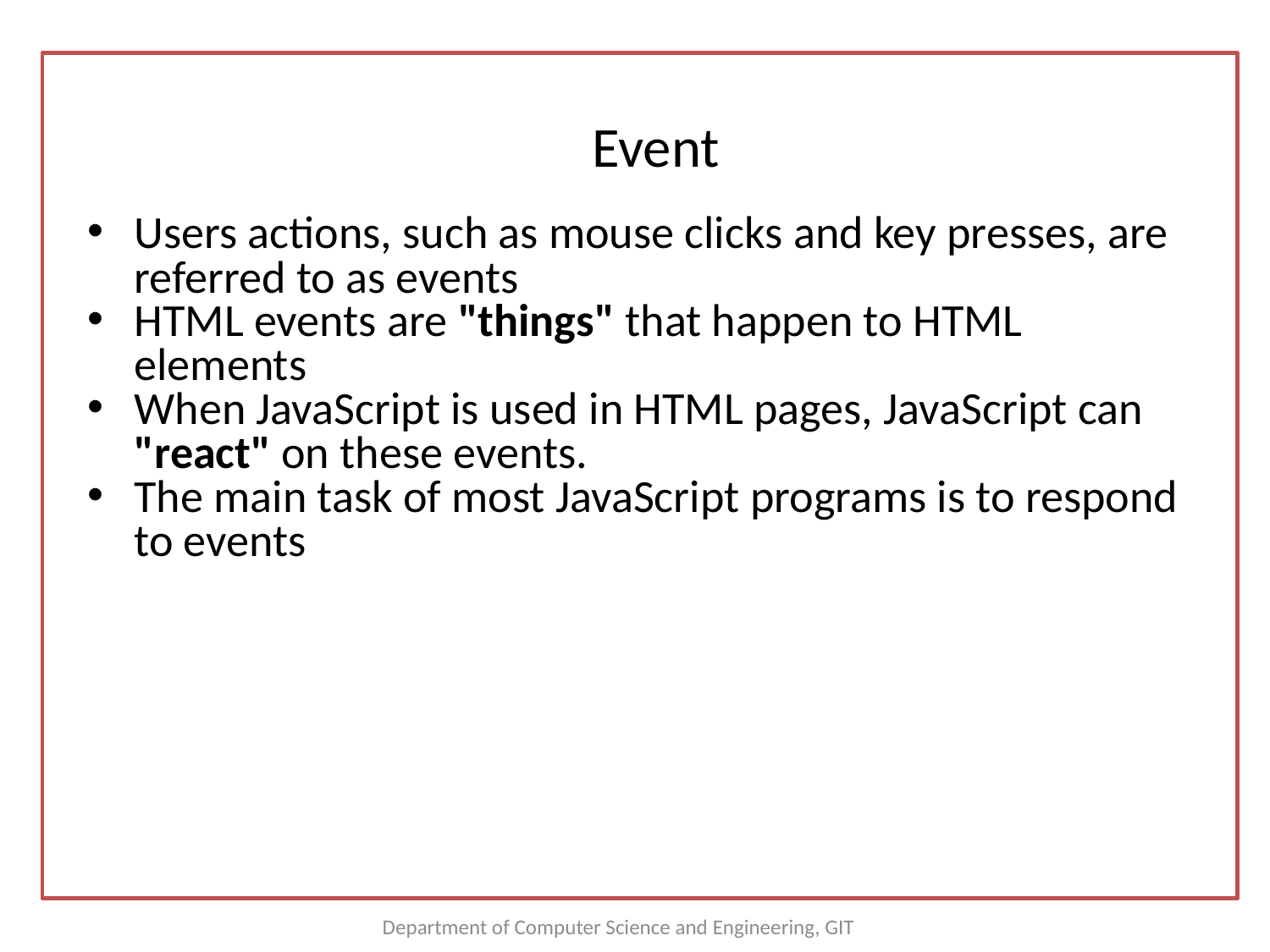

How to Put a JavaScript Into an HTML Page?
Event

Users actions, such as mouse clicks and key presses, are referred to as events
HTML events are "things" that happen to HTML elements
When JavaScript is used in HTML pages, JavaScript can "react" on these events.
The main task of most JavaScript programs is to respond to events
<html>
<body>
<script type="text/javascript">
document.write("Hello World!")
</script>
</body>
</html>
Department of Computer Science and Engineering, GIT